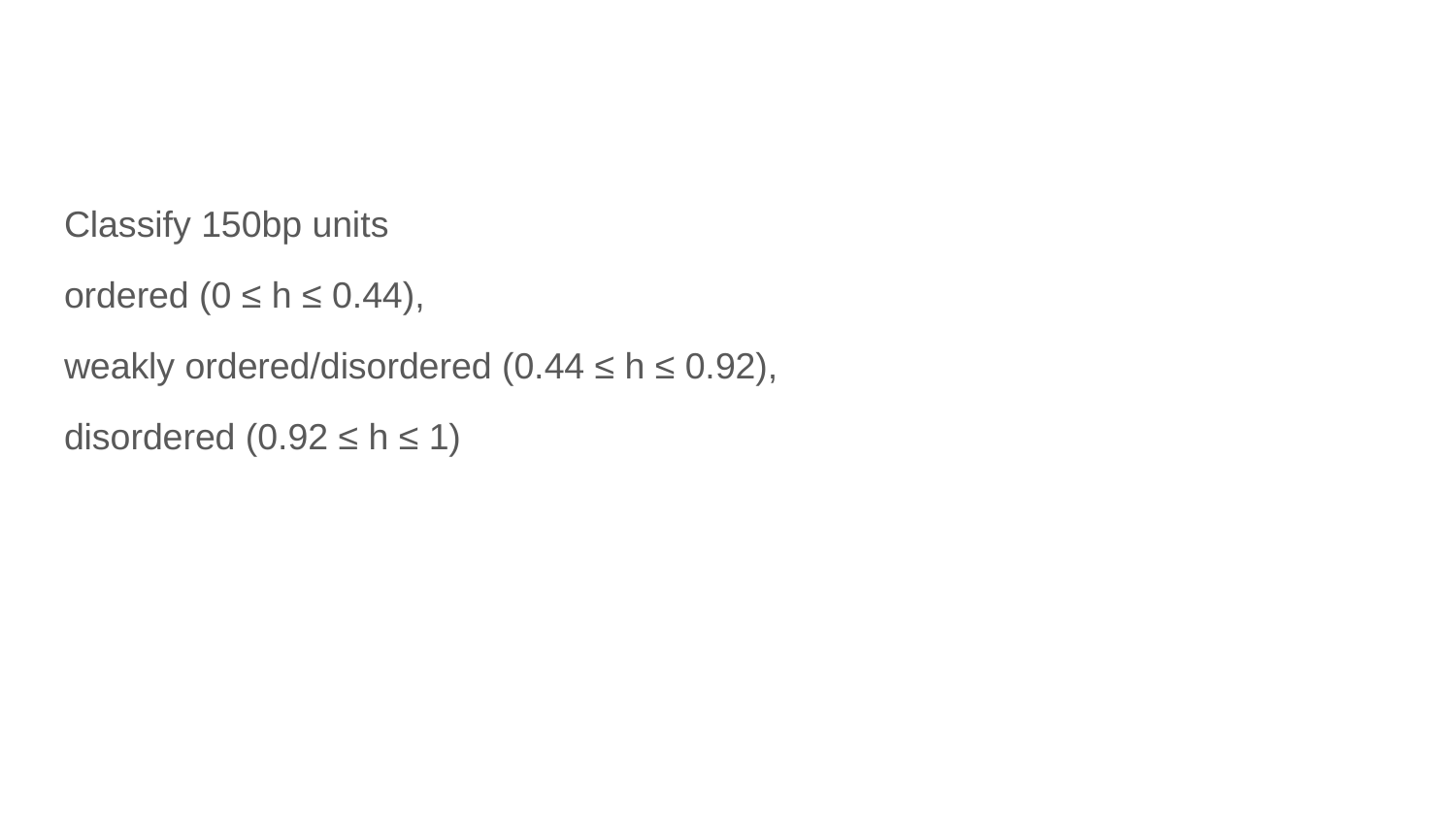

#
Classify 150bp units
ordered (0 ≤ h ≤ 0.44),
weakly ordered/disordered (0.44 ≤ h ≤ 0.92),
disordered (0.92 ≤ h ≤ 1)